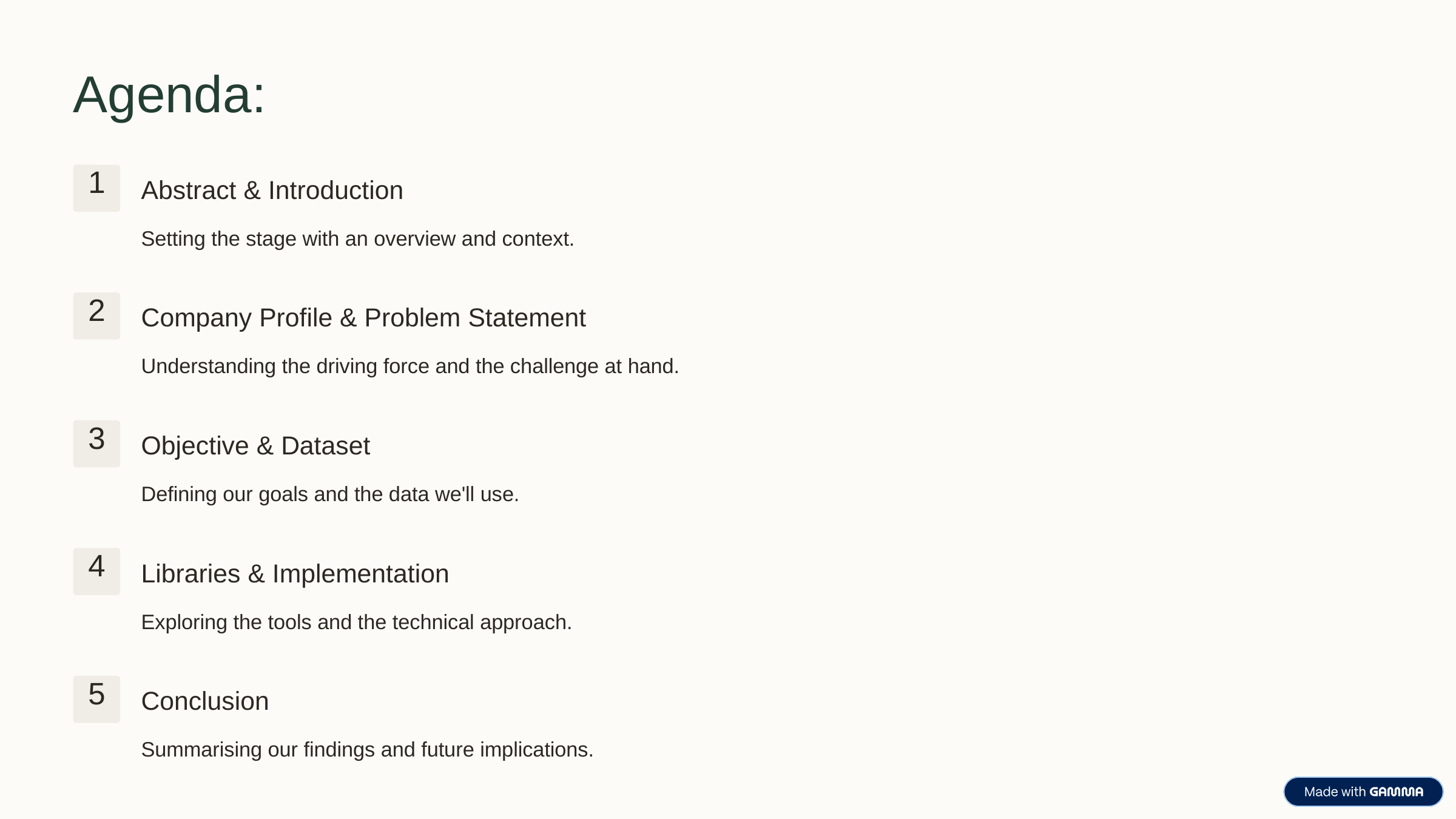

Agenda:

1
Abstract & Introduction
Setting the stage with an overview and context.

2
Company Profile & Problem Statement
Understanding the driving force and the challenge at hand.

3
Objective & Dataset
Defining our goals and the data we'll use.

4
Libraries & Implementation
Exploring the tools and the technical approach.

5
Conclusion
Summarising our findings and future implications.